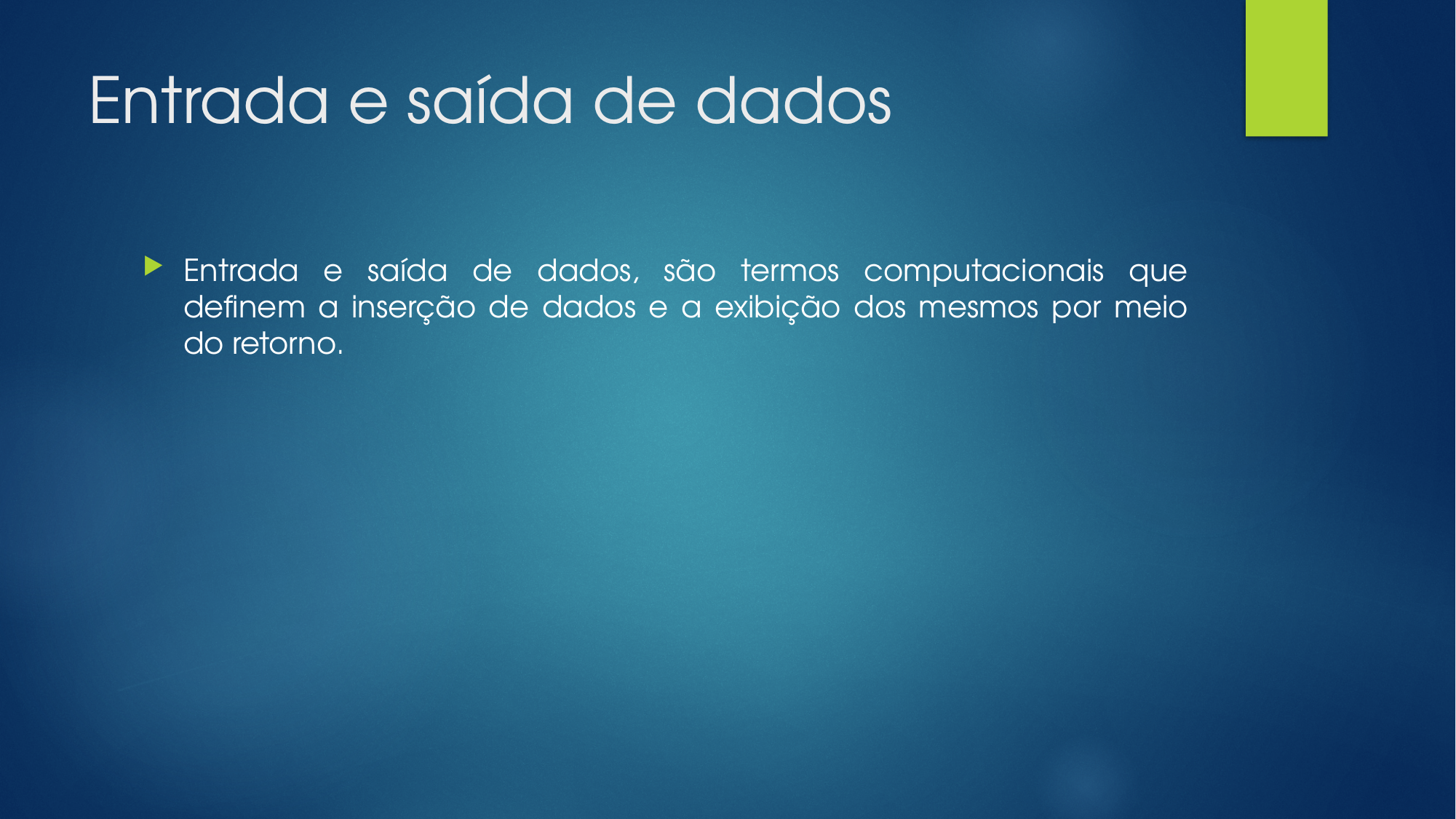

# Entrada e saída de dados
Entrada e saída de dados, são termos computacionais que definem a inserção de dados e a exibição dos mesmos por meio do retorno.